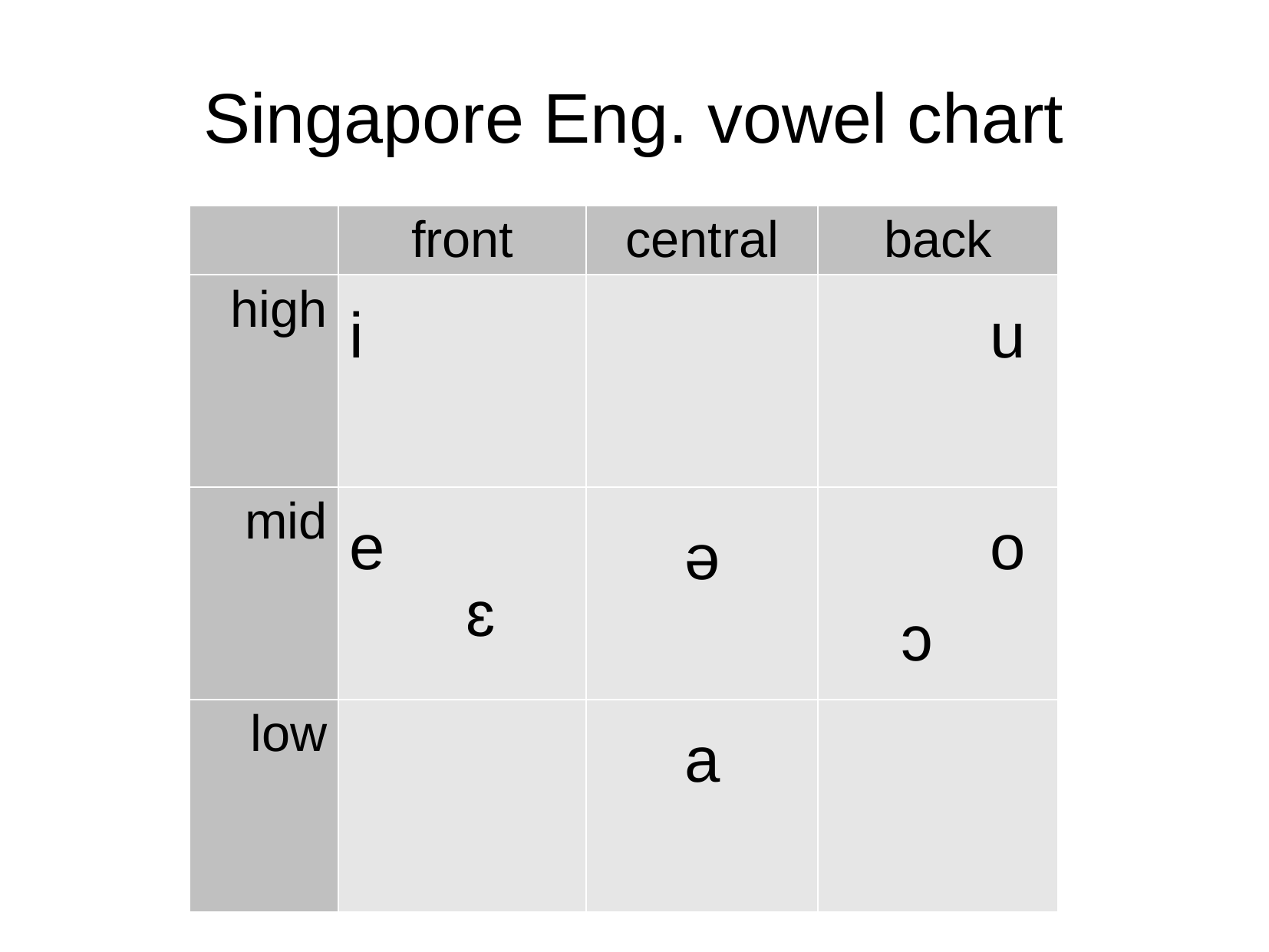

# Singapore Eng. vowel chart
|  | front | central | back |
| --- | --- | --- | --- |
| high | i |  | u |
| mid | e ɛ | ə | o ɔ |
| low |  | a |  |